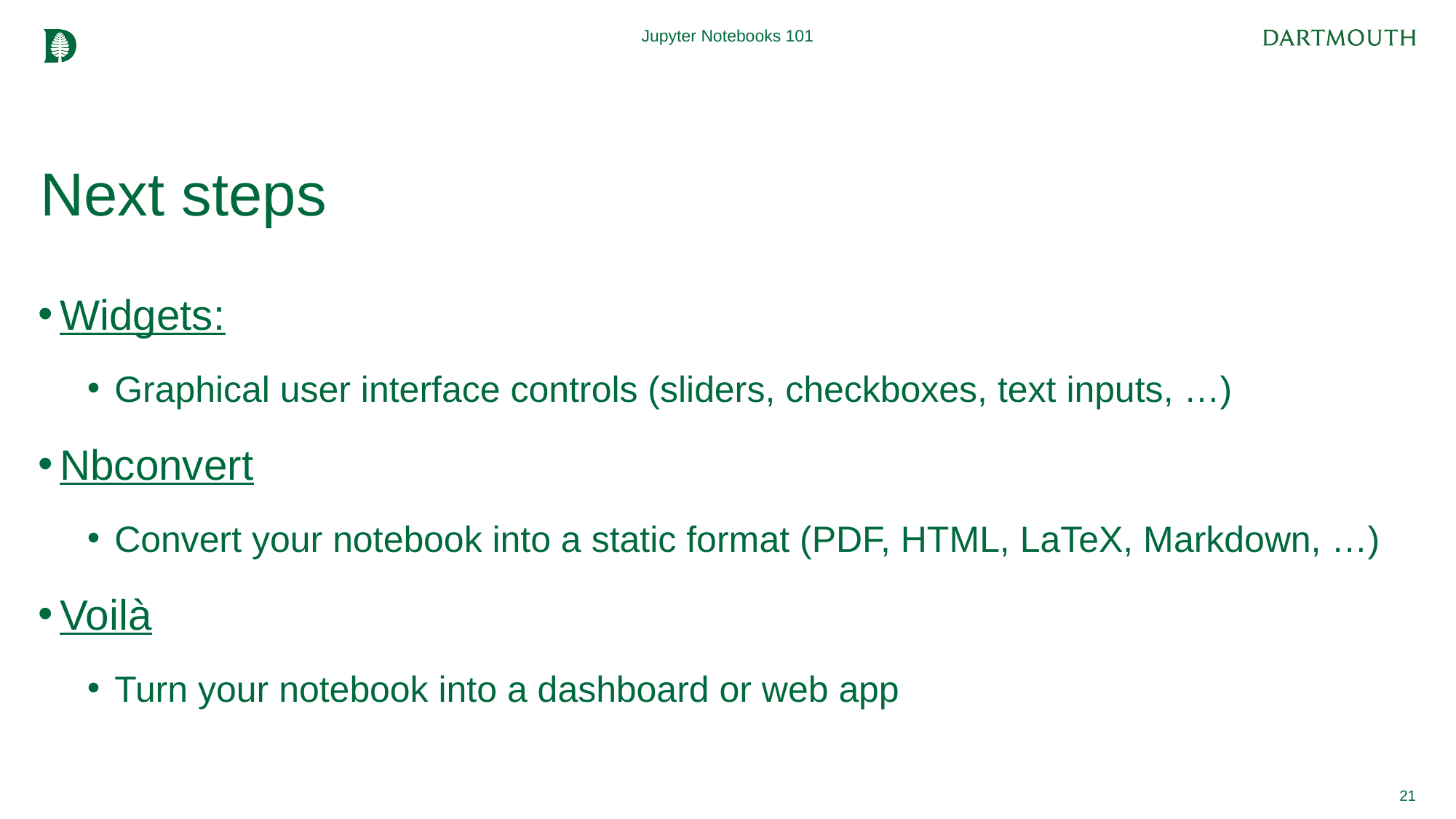

Jupyter Notebooks 101
# Next steps
Widgets:
Graphical user interface controls (sliders, checkboxes, text inputs, …)
Nbconvert
Convert your notebook into a static format (PDF, HTML, LaTeX, Markdown, …)
Voilà
Turn your notebook into a dashboard or web app
21